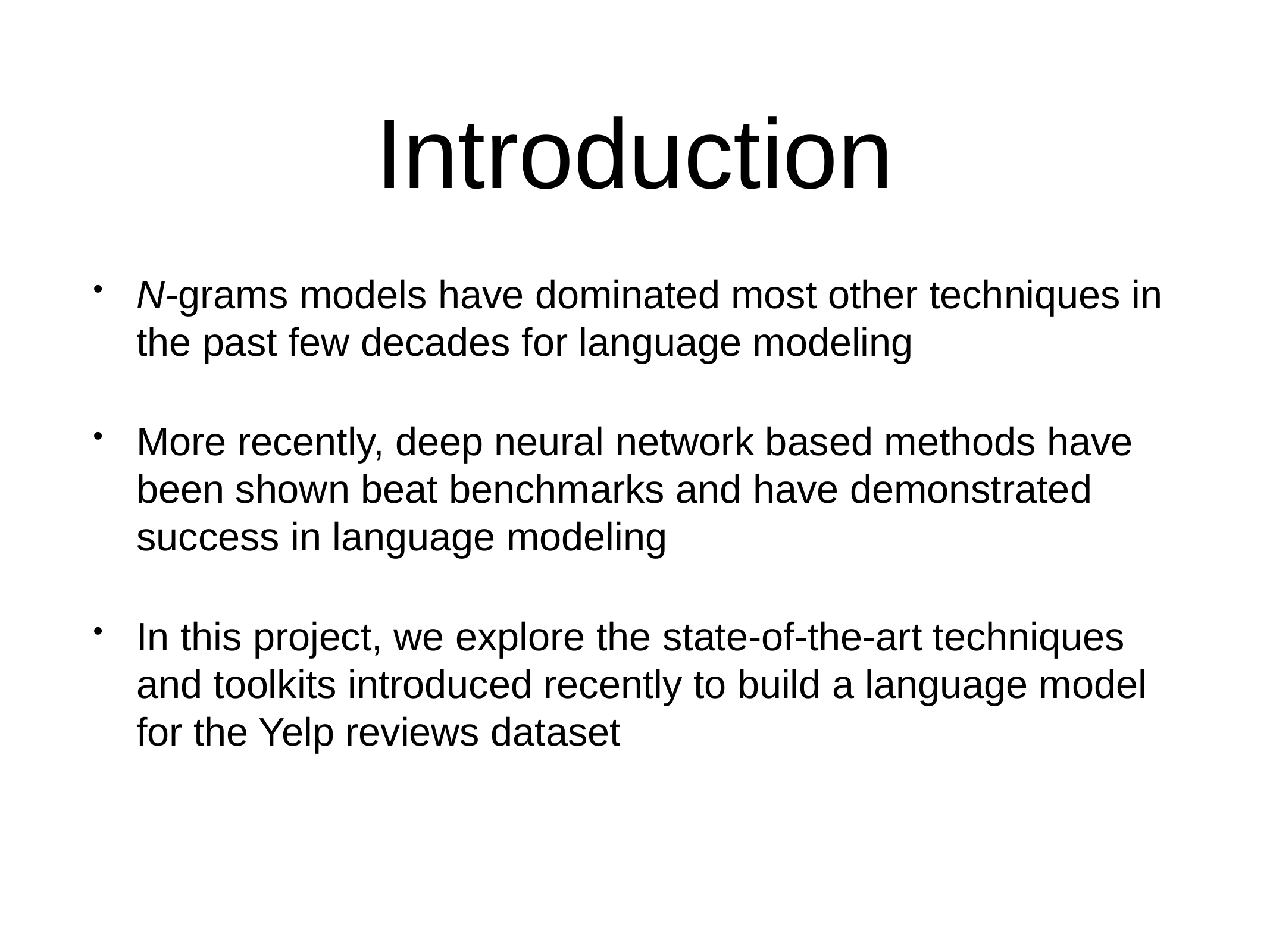

# Introduction
N-grams models have dominated most other techniques in the past few decades for language modeling
More recently, deep neural network based methods have been shown beat benchmarks and have demonstrated success in language modeling
In this project, we explore the state-of-the-art techniques and toolkits introduced recently to build a language model for the Yelp reviews dataset